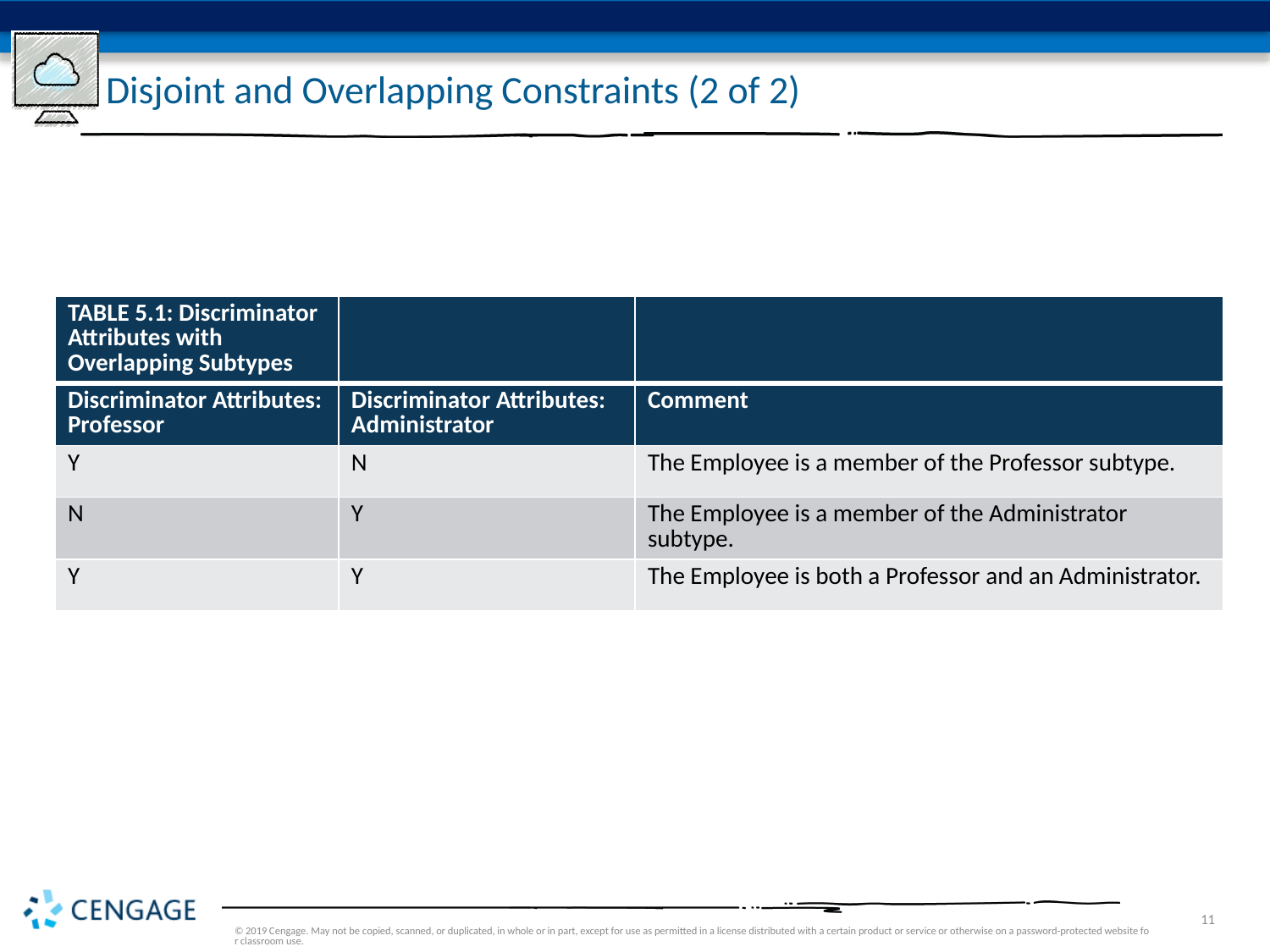

# Disjoint and Overlapping Constraints (2 of 2)
| TABLE 5.1: Discriminator Attributes with Overlapping Subtypes |  |  |
| --- | --- | --- |
| Discriminator Attributes: Professor | Discriminator Attributes: Administrator | Comment |
| Y | N | The Employee is a member of the Professor subtype. |
| N | Y | The Employee is a member of the Administrator subtype. |
| Y | Y | The Employee is both a Professor and an Administrator. |
© 2019 Cengage. May not be copied, scanned, or duplicated, in whole or in part, except for use as permitted in a license distributed with a certain product or service or otherwise on a password-protected website for classroom use.